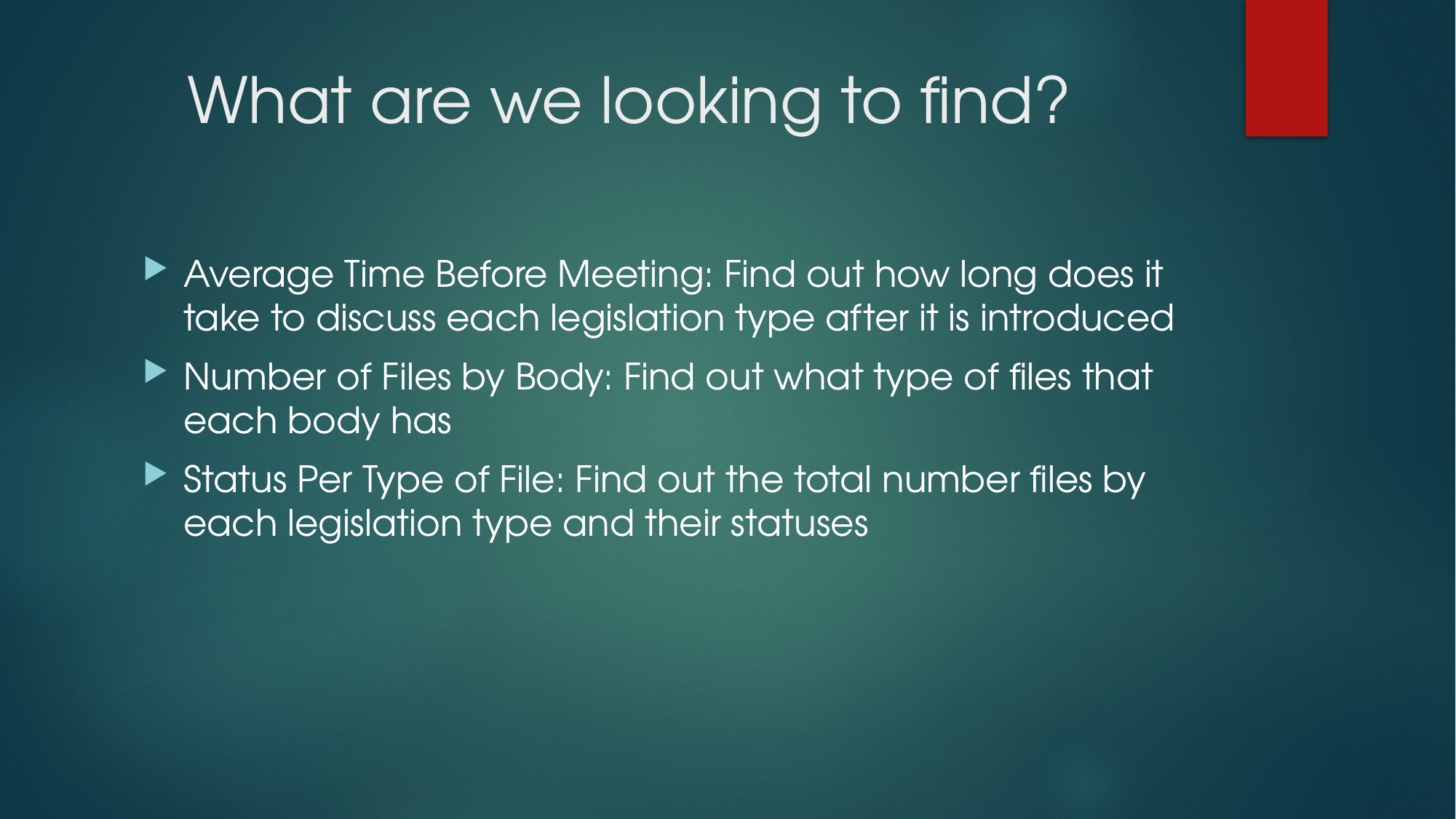

# What are we looking to find?
Average Time Before Meeting: Find out how long does it take to discuss each legislation type after it is introduced
Number of Files by Body: Find out what type of files that each body has
Status Per Type of File: Find out the total number files by each legislation type and their statuses